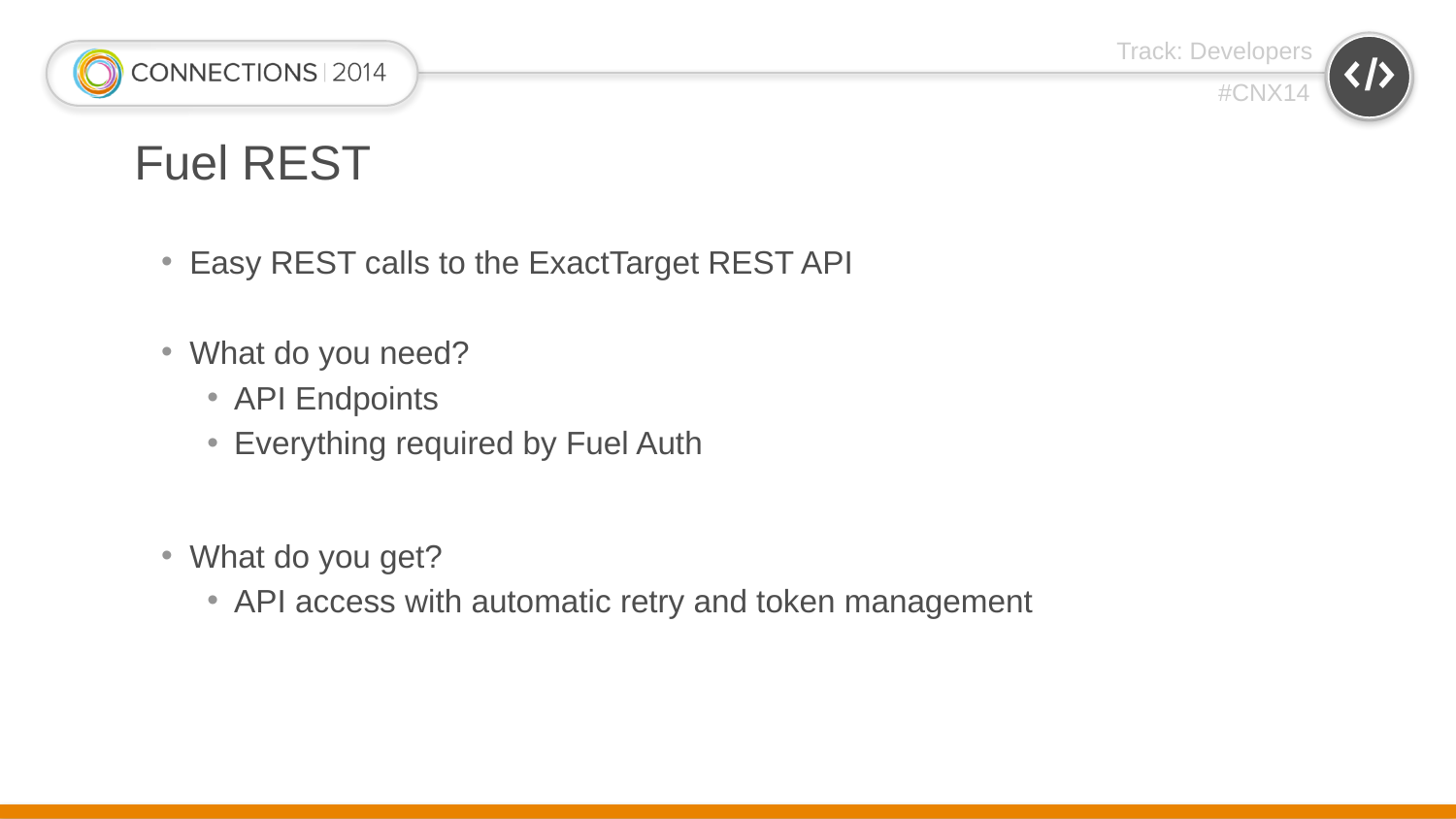

# Fuel REST
Easy REST calls to the ExactTarget REST API

What do you need?
API Endpoints
Everything required by Fuel Auth

What do you get?
API access with automatic retry and token management